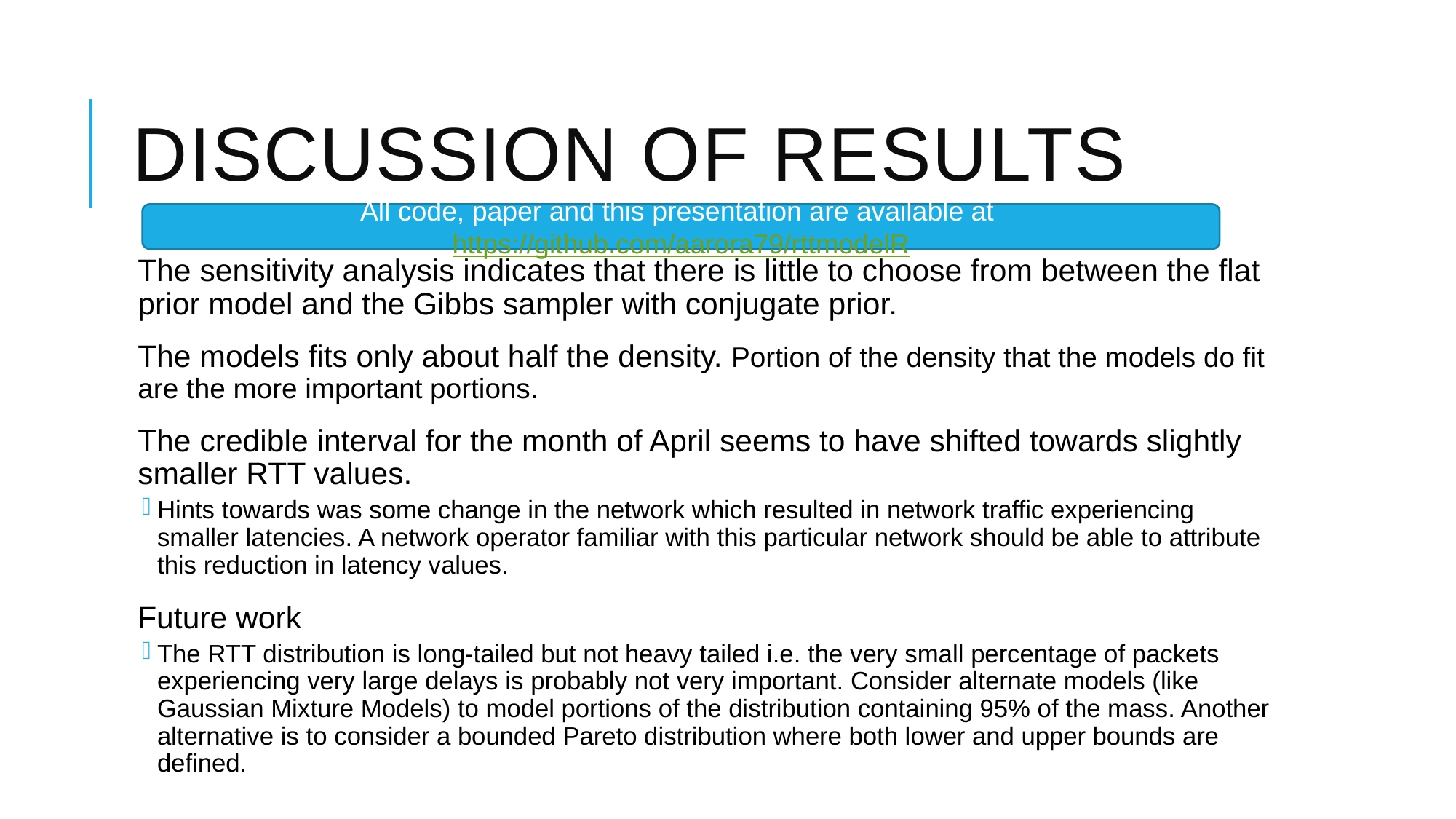

# Discussion of results
All code, paper and this presentation are available at https://github.com/aarora79/rttmodelR
The sensitivity analysis indicates that there is little to choose from between the flat prior model and the Gibbs sampler with conjugate prior.
The models fits only about half the density. Portion of the density that the models do fit are the more important portions.
The credible interval for the month of April seems to have shifted towards slightly smaller RTT values.
Hints towards was some change in the network which resulted in network traffic experiencing smaller latencies. A network operator familiar with this particular network should be able to attribute this reduction in latency values.
Future work
The RTT distribution is long-tailed but not heavy tailed i.e. the very small percentage of packets experiencing very large delays is probably not very important. Consider alternate models (like Gaussian Mixture Models) to model portions of the distribution containing 95% of the mass. Another alternative is to consider a bounded Pareto distribution where both lower and upper bounds are defined.